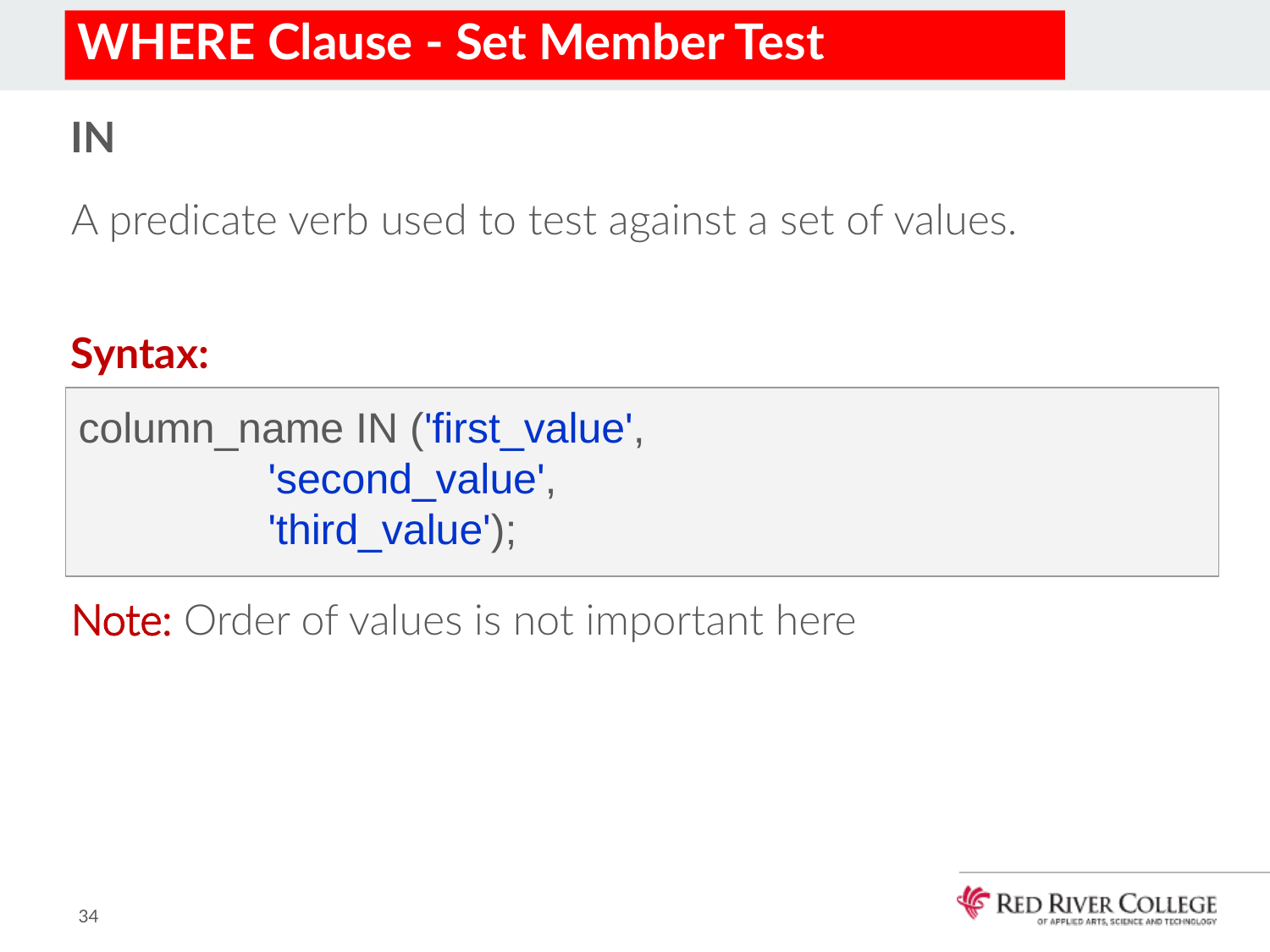

# WHERE Clause - Set Member Test

IN
A predicate verb used to test against a set of values.
Syntax:

Note: Order of values is not important here
column_name IN ('first_value',
                'second_value',
                'third_value');

34